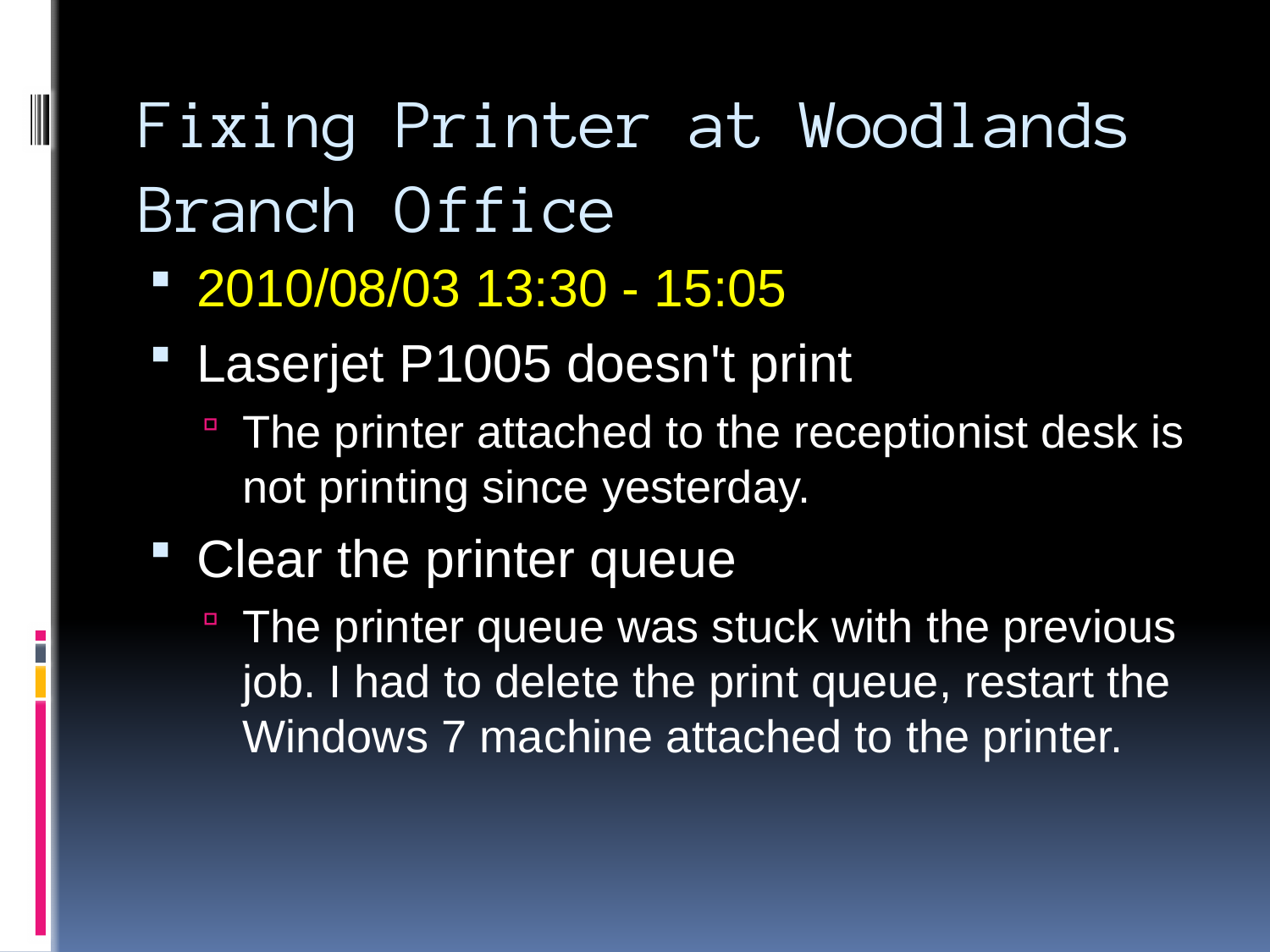

# Fixing Printer at Woodlands Branch Office
2010/08/03 13:30 - 15:05
Laserjet P1005 doesn't print
The printer attached to the receptionist desk is not printing since yesterday.
Clear the printer queue
The printer queue was stuck with the previous job. I had to delete the print queue, restart the Windows 7 machine attached to the printer.